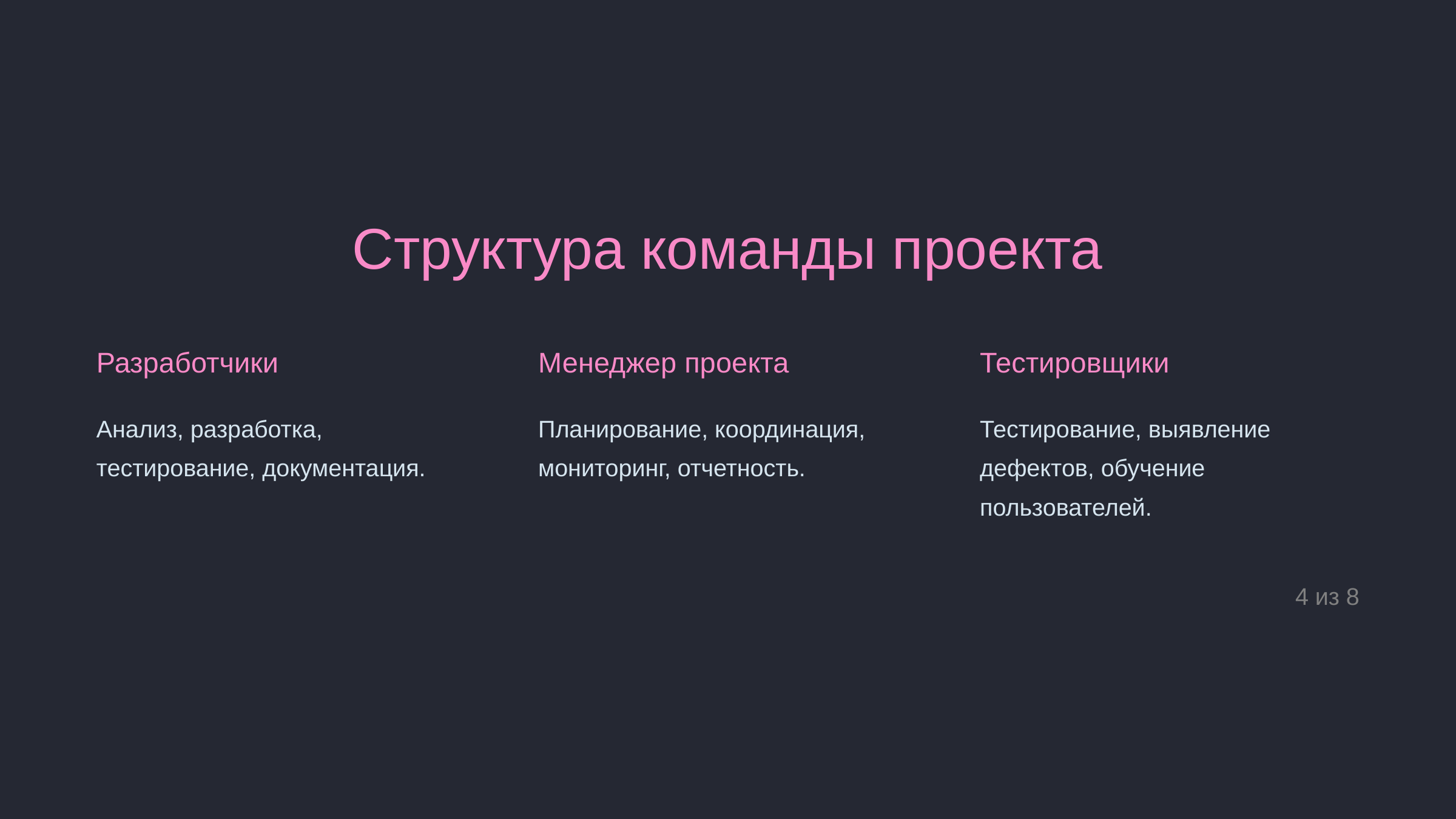

Структура команды проекта
Разработчики
Менеджер проекта
Тестировщики
Анализ, разработка, тестирование, документация.
Планирование, координация, мониторинг, отчетность.
Тестирование, выявление дефектов, обучение пользователей.
4 из 8